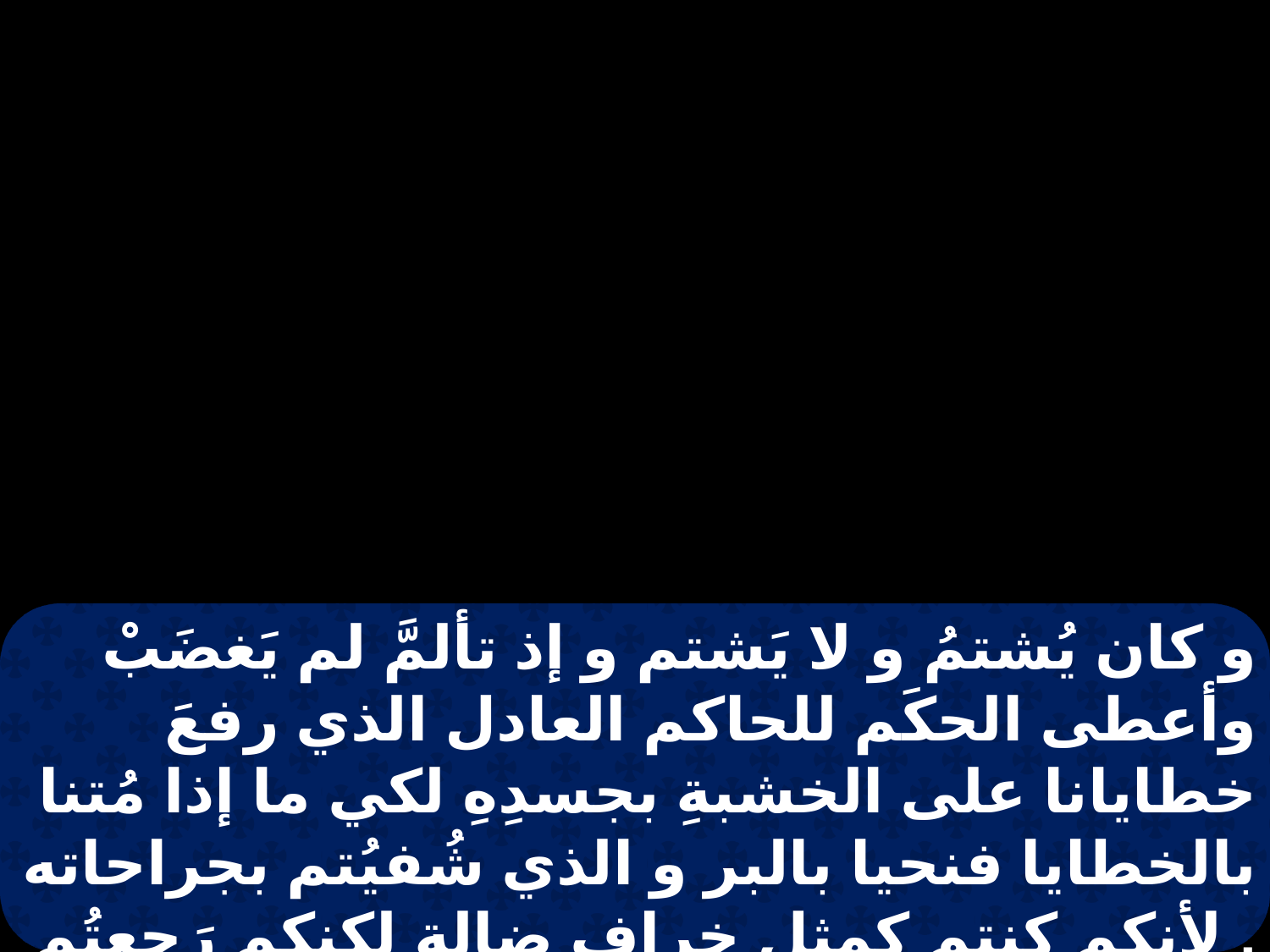

و كان يُشتمُ و لا يَشتم و إذ تألمَّ لم يَغضَبْ وأعطى الحكَم للحاكم العادل الذي رفعَ خطايانا على الخشبةِ بجسدِهِ لكي ما إذا مُتنا بالخطايا فنحيا بالبر و الذي شُفيُتم بجراحاته . لأنكم كنتم كمثل خرافٍ ضالةٍ لكنكم رَجعتُم الآن إلى راعيكم و أسقفِ نفوسِكُمْ .